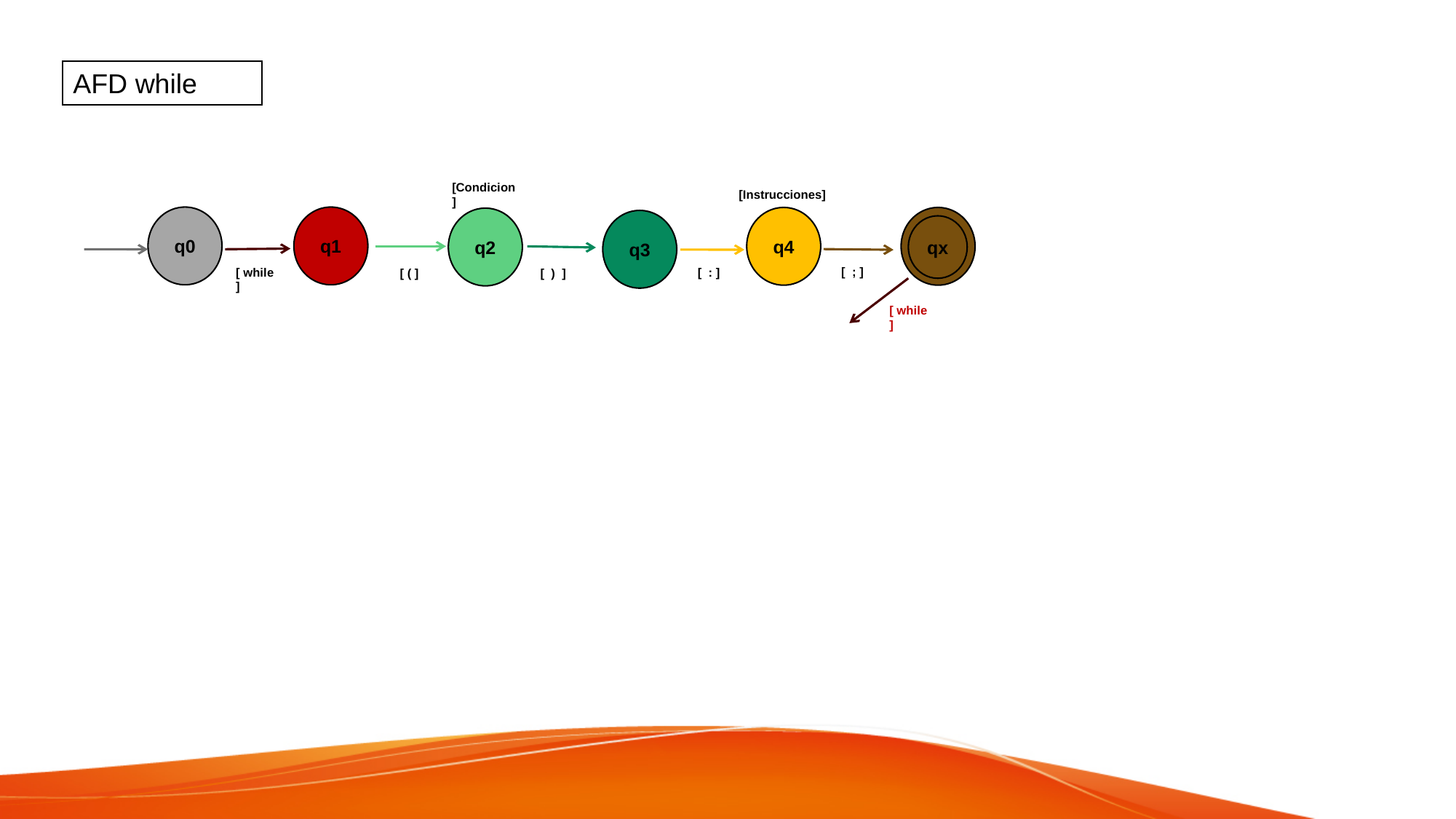

AFD while
[Condicion]
[Instrucciones]
q0
q1
q4
qx
q2
q3
qx
[  ; ]
[  : ]
[ while  ]
[ ( ]
[  )  ]
[ while  ]